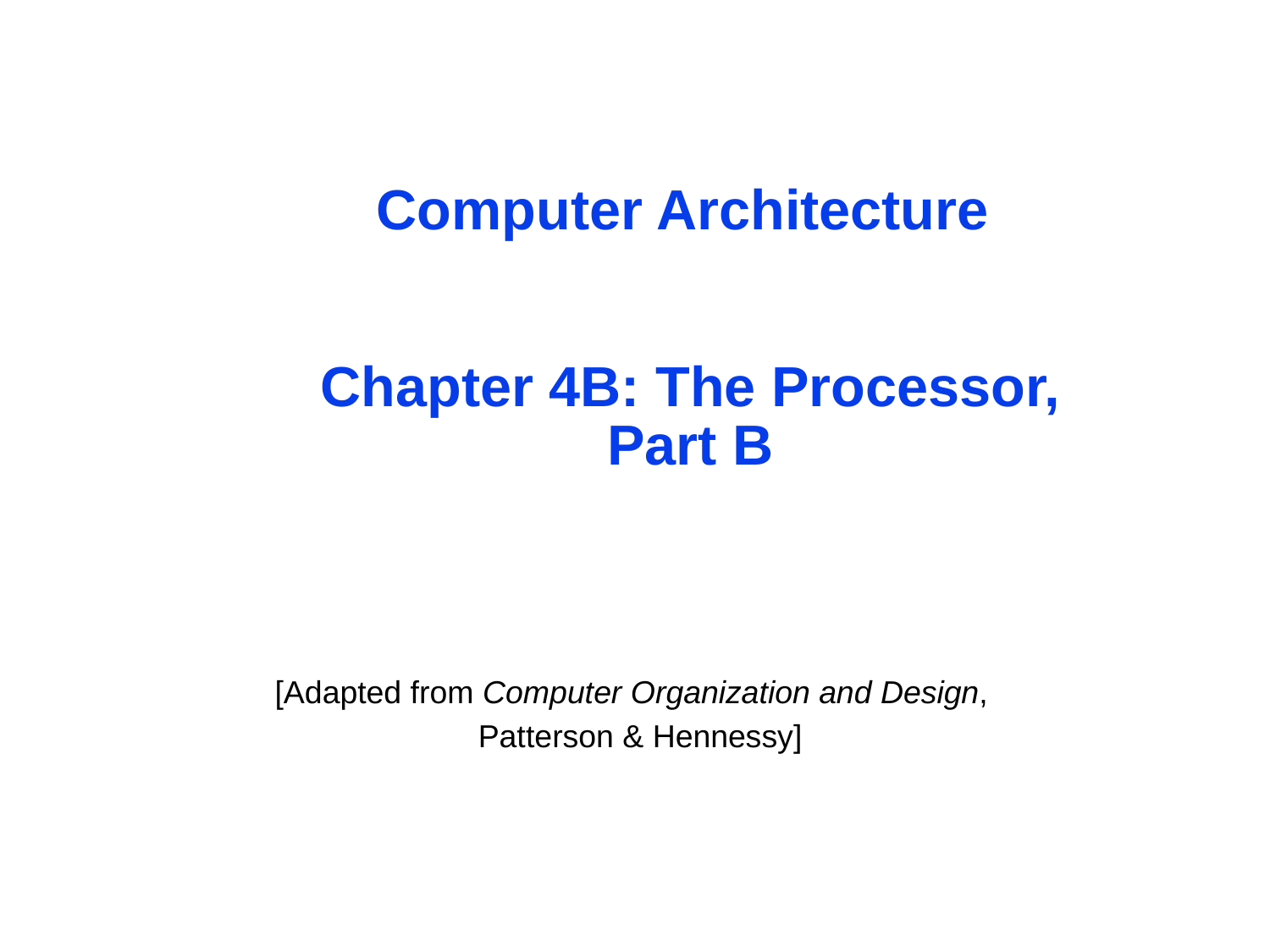

# Computer Architecture Chapter 4B: The Processor, Part B

[Adapted from Computer Organization and Design,
Patterson & Hennessy]